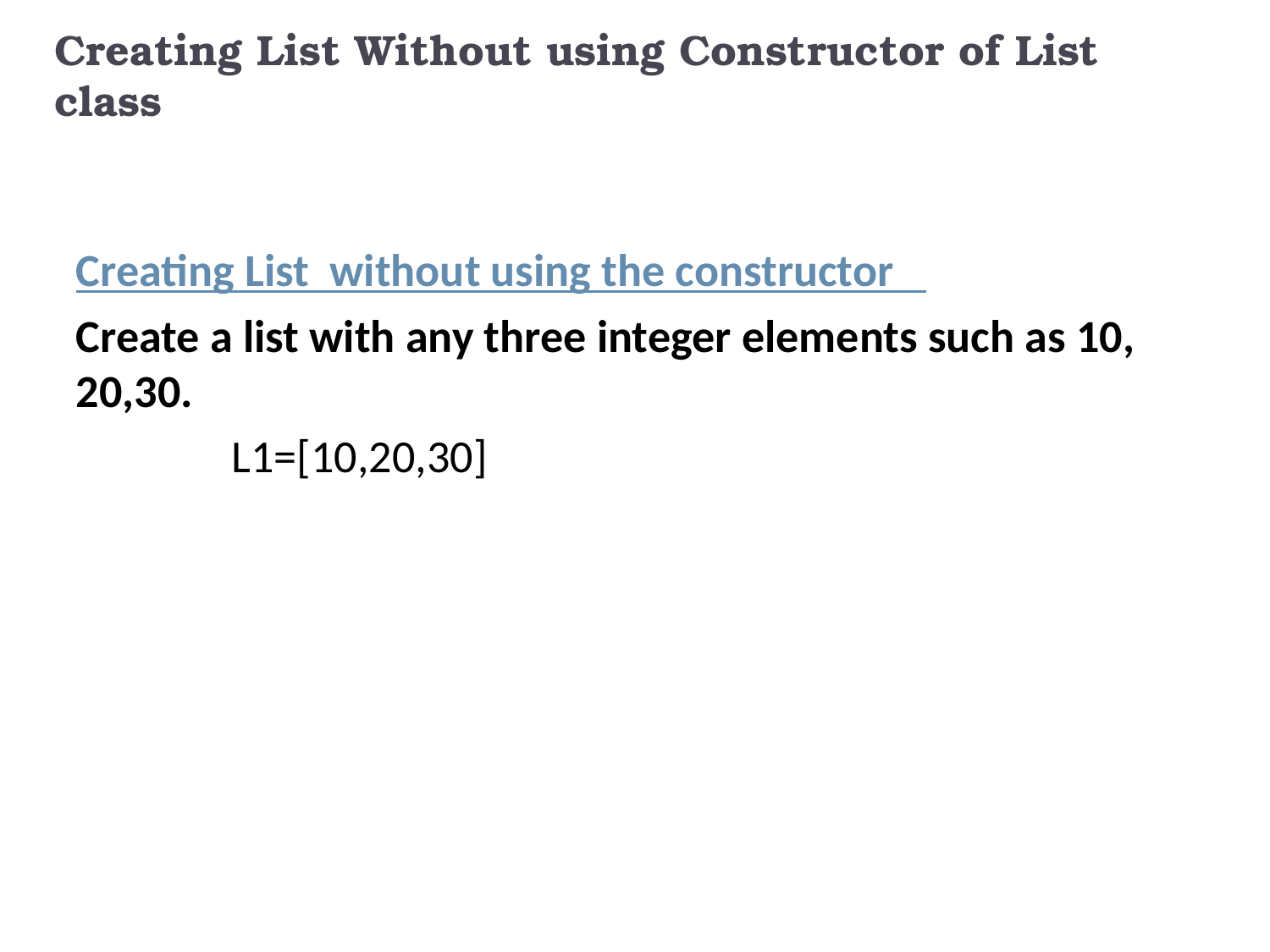

# Creating List Without using Constructor of List class

Creating List  without using the constructor
Create a list with any three integer elements such as 10, 20,30.
               L1=[10,20,30]